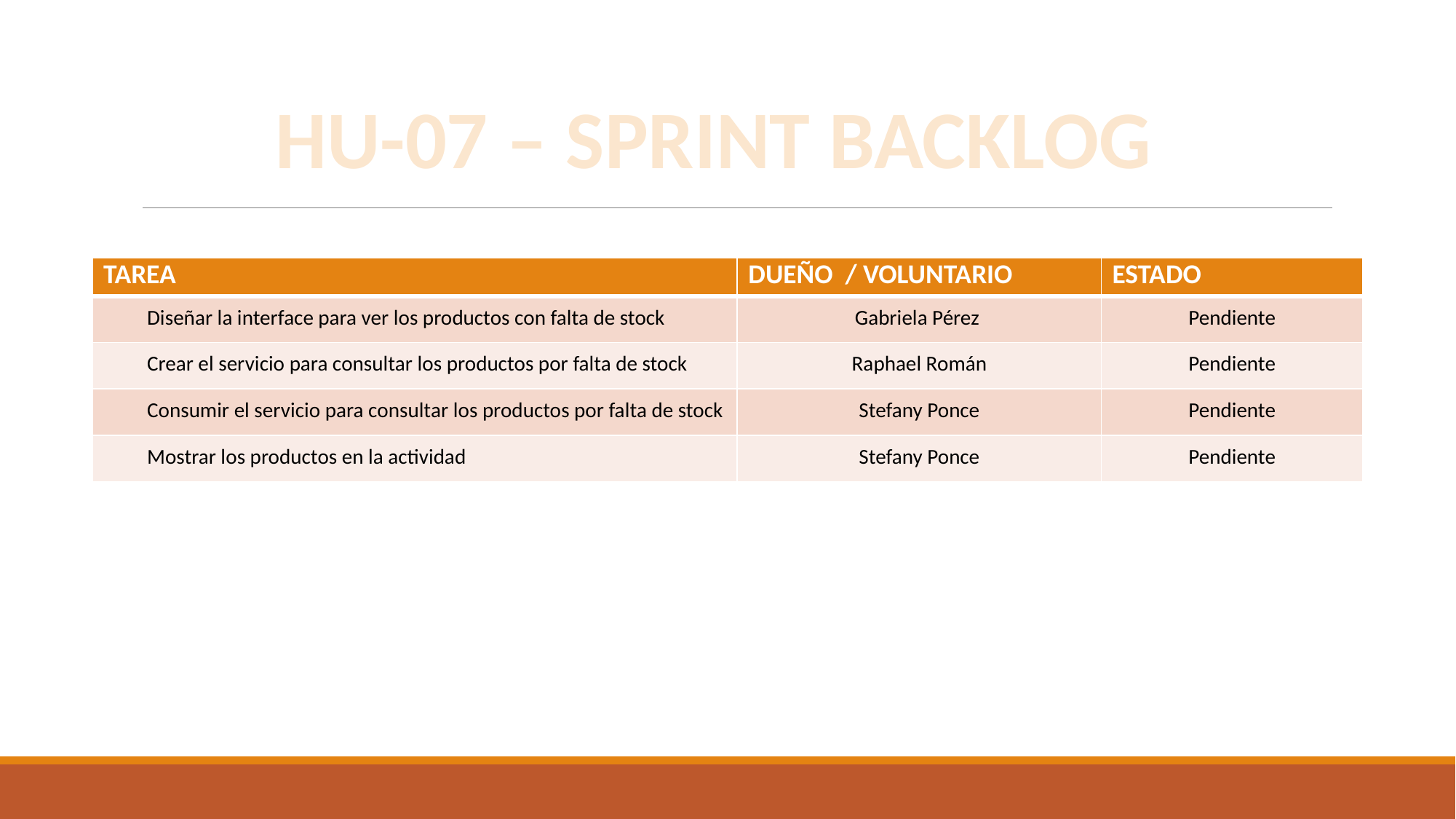

HU-07 – SPRINT BACKLOG
| TAREA | DUEÑO / VOLUNTARIO | ESTADO |
| --- | --- | --- |
| Diseñar la interface para ver los productos con falta de stock | Gabriela Pérez | Pendiente |
| Crear el servicio para consultar los productos por falta de stock | Raphael Román | Pendiente |
| Consumir el servicio para consultar los productos por falta de stock | Stefany Ponce | Pendiente |
| Mostrar los productos en la actividad | Stefany Ponce | Pendiente |